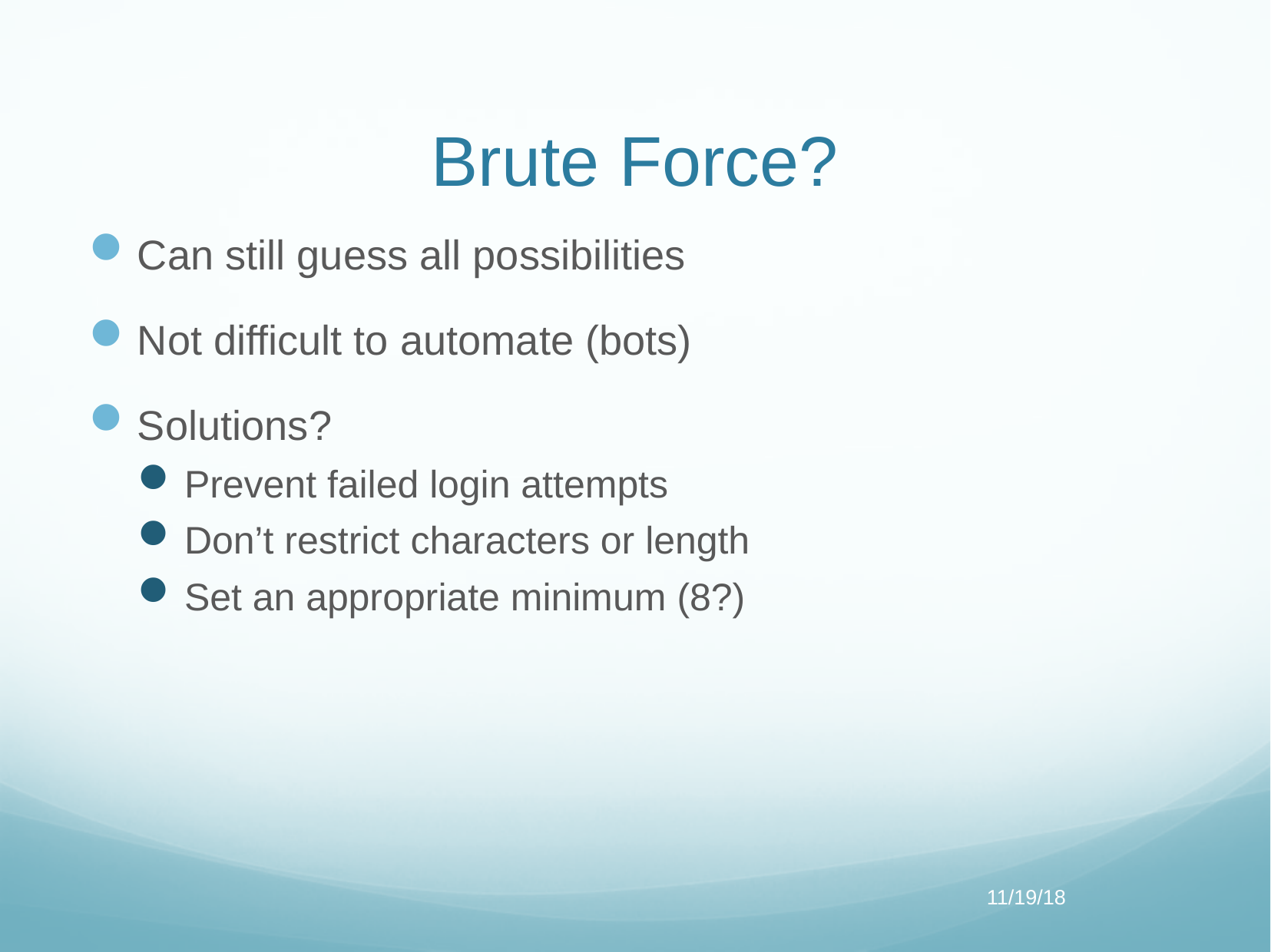

# Brute Force?
Can still guess all possibilities
Not difficult to automate (bots)
Solutions?
Prevent failed login attempts
Don’t restrict characters or length
Set an appropriate minimum (8?)
Web Sys I
11/19/18
17